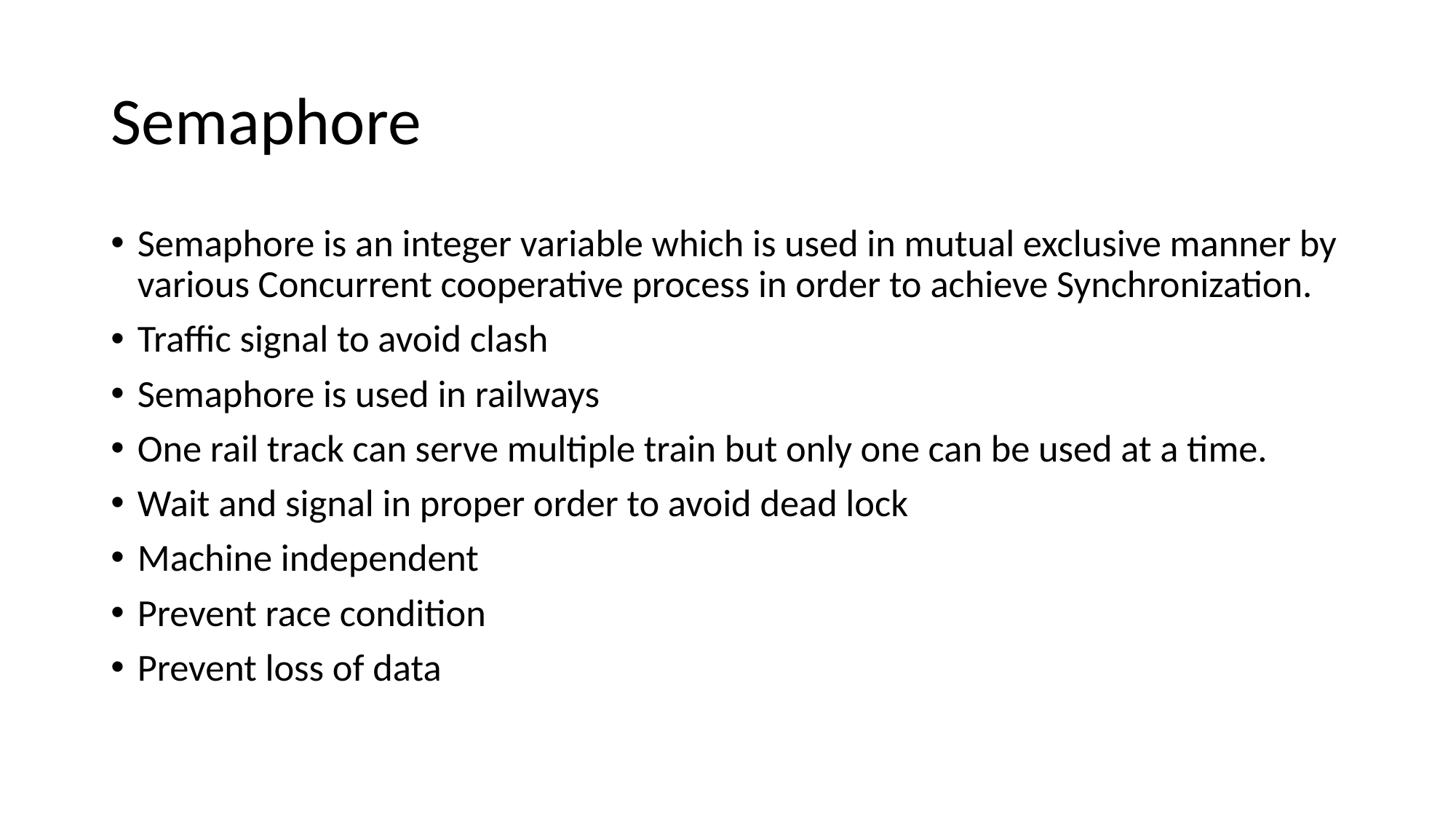

# Semaphore
Semaphore is an integer variable which is used in mutual exclusive manner by various Concurrent cooperative process in order to achieve Synchronization.
Traffic signal to avoid clash
Semaphore is used in railways
One rail track can serve multiple train but only one can be used at a time.
Wait and signal in proper order to avoid dead lock
Machine independent
Prevent race condition
Prevent loss of data